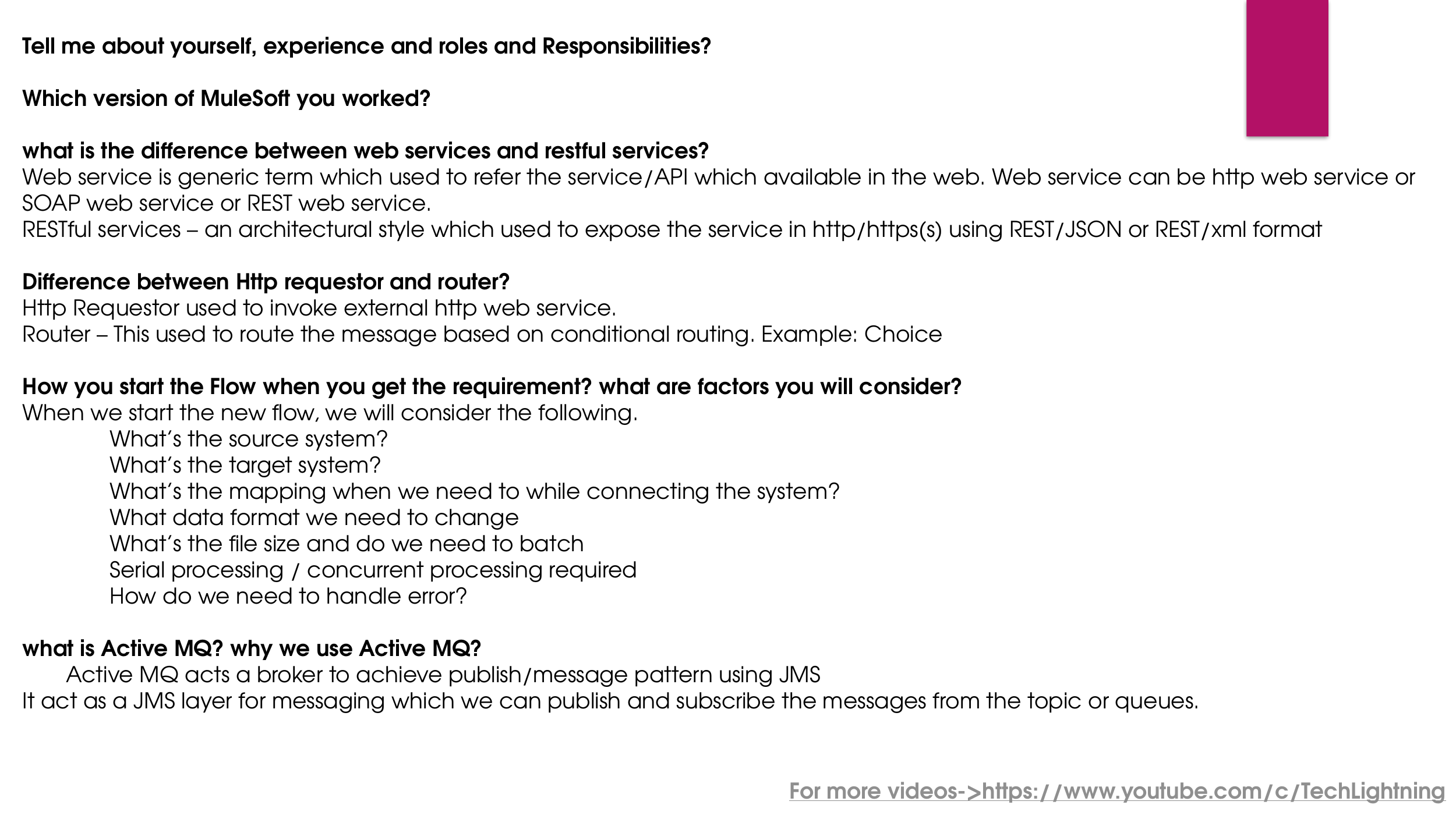

Tell me about yourself, experience and roles and Responsibilities?

Which version of MuleSoft you worked?

what is the difference between web services and restful services?
Web service is generic term which used to refer the service/API which available in the web. Web service can be http web service or SOAP web service or REST web service.
RESTful services – an architectural style which used to expose the service in http/https(s) using REST/JSON or REST/xml format

Difference between Http requestor and router?
Http Requestor used to invoke external http web service.
Router – This used to route the message based on conditional routing. Example: Choice

How you start the Flow when you get the requirement? what are factors you will consider?
When we start the new flow, we will consider the following.
	What’s the source system?
	What’s the target system?
	What’s the mapping when we need to while connecting the system?
	What data format we need to change
	What’s the file size and do we need to batch
	Serial processing / concurrent processing required
	How do we need to handle error?

what is Active MQ? why we use Active MQ?
Active MQ acts a broker to achieve publish/message pattern using JMS
It act as a JMS layer for messaging which we can publish and subscribe the messages from the topic or queues.
For more videos->https://www.youtube.com/c/TechLightning